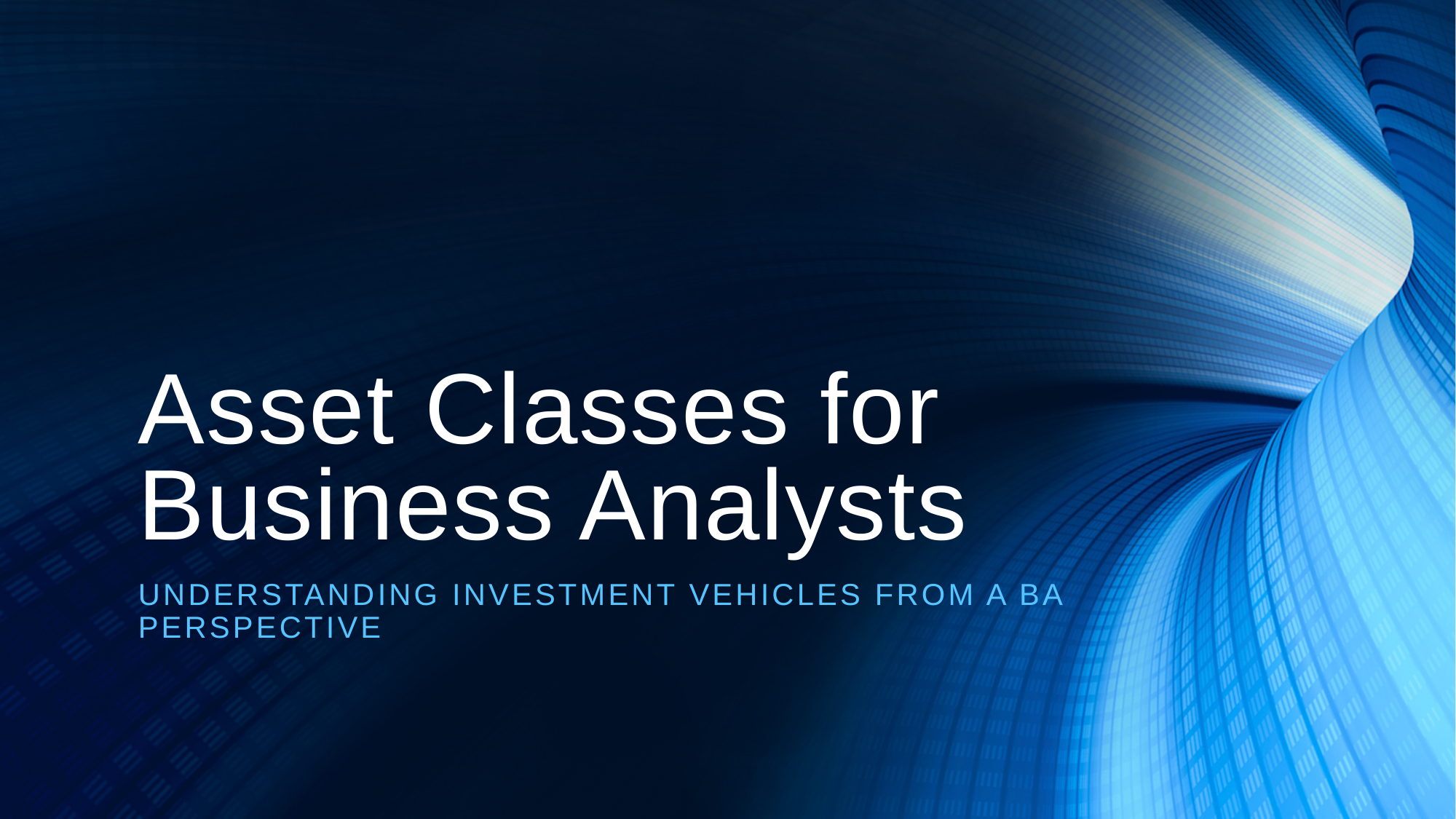

# Asset Classes for Business Analysts
Understanding Investment Vehicles from a BA Perspective